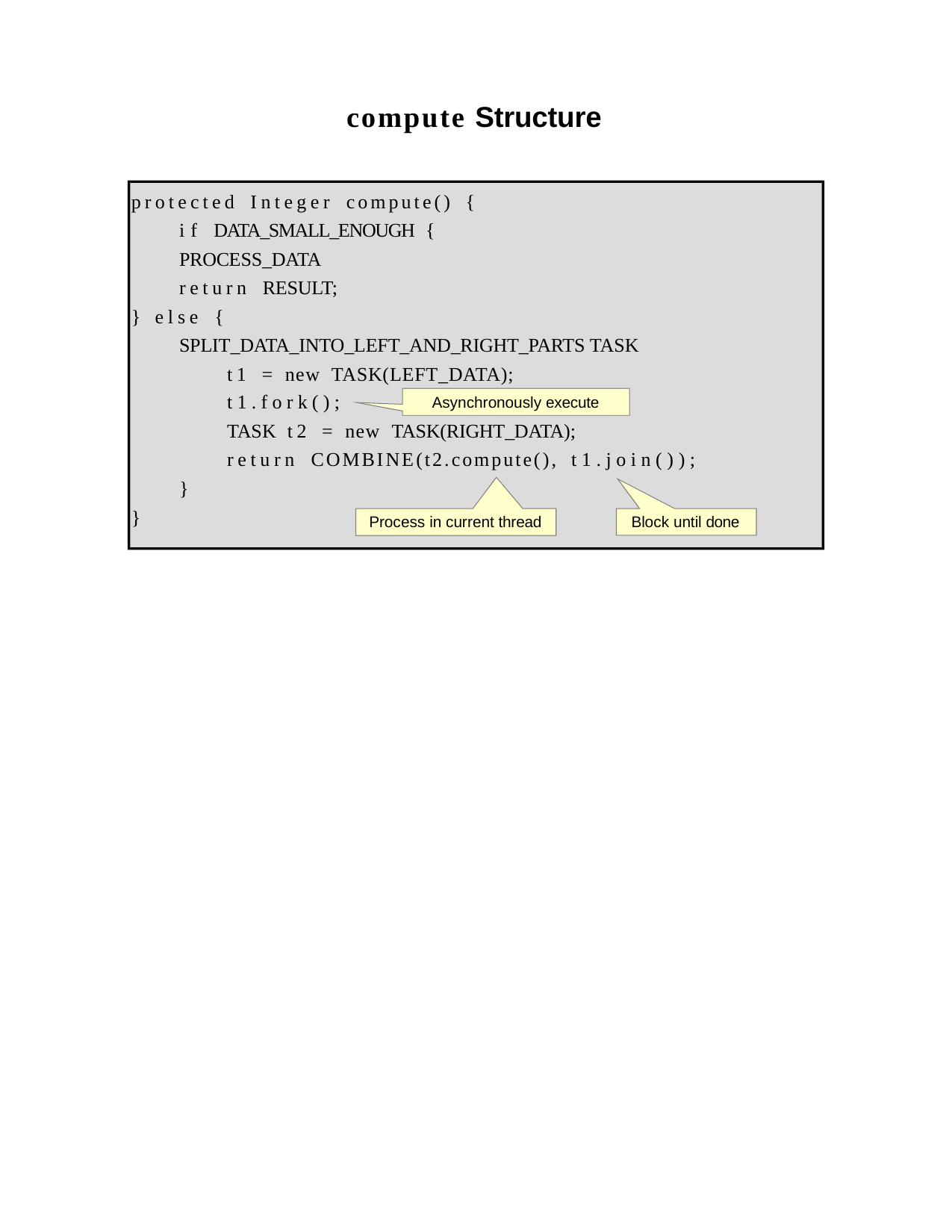

compute Structure

protected Integer compute() { if DATA_SMALL_ENOUGH {
PROCESS_DATA
return RESULT;
} else {
SPLIT_DATA_INTO_LEFT_AND_RIGHT_PARTS TASK t1 = new TASK(LEFT_DATA);

t1.fork();

Asynchronously execute
TASK t2 = new TASK(RIGHT_DATA);
return COMBINE(t2.compute(), t1.join());
}

}
Process in current thread
Block until done